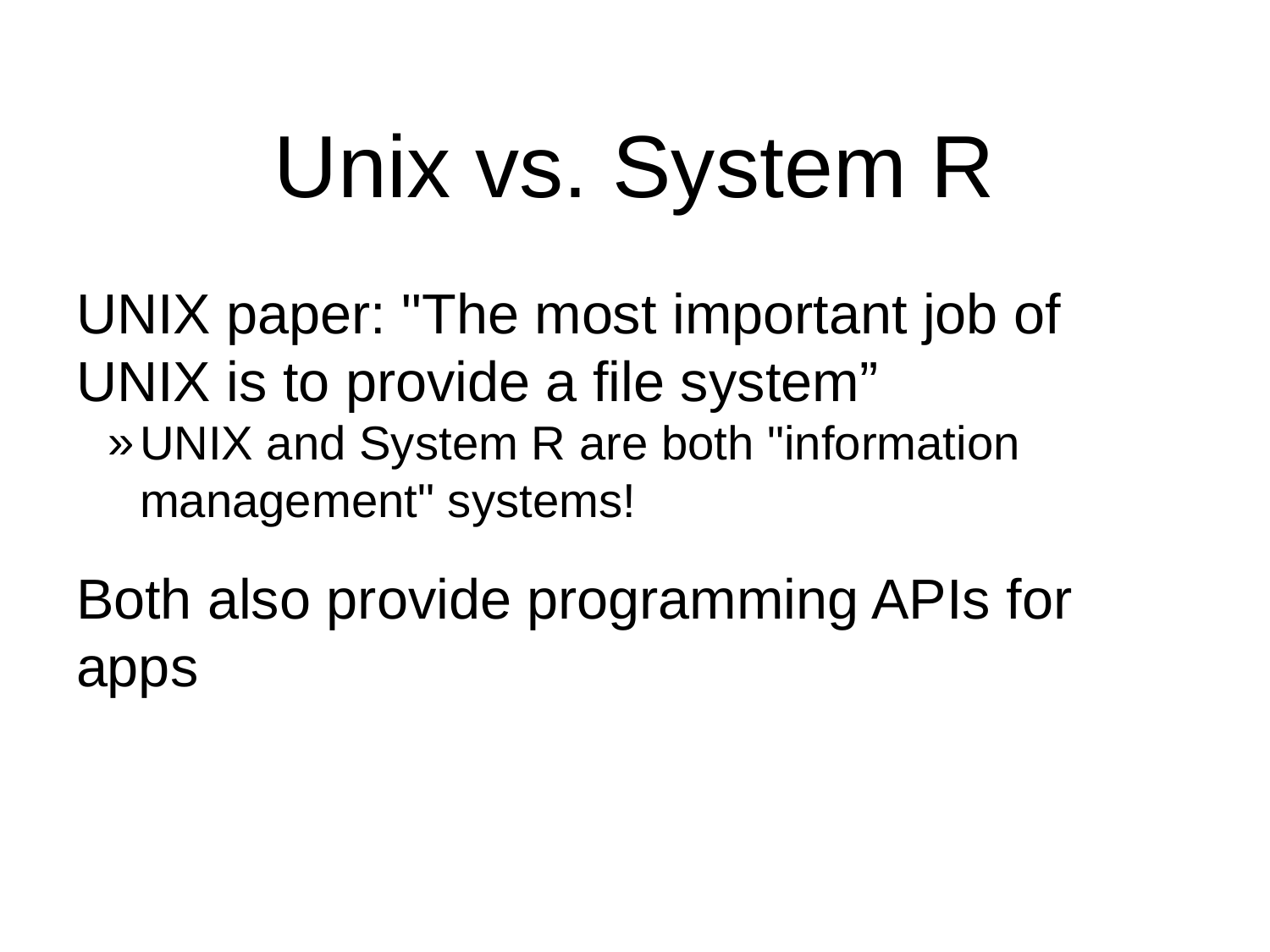

# Unix vs. System R
UNIX paper: "The most important job of UNIX is to provide a file system”
UNIX and System R are both "information management" systems!
Both also provide programming APIs for apps